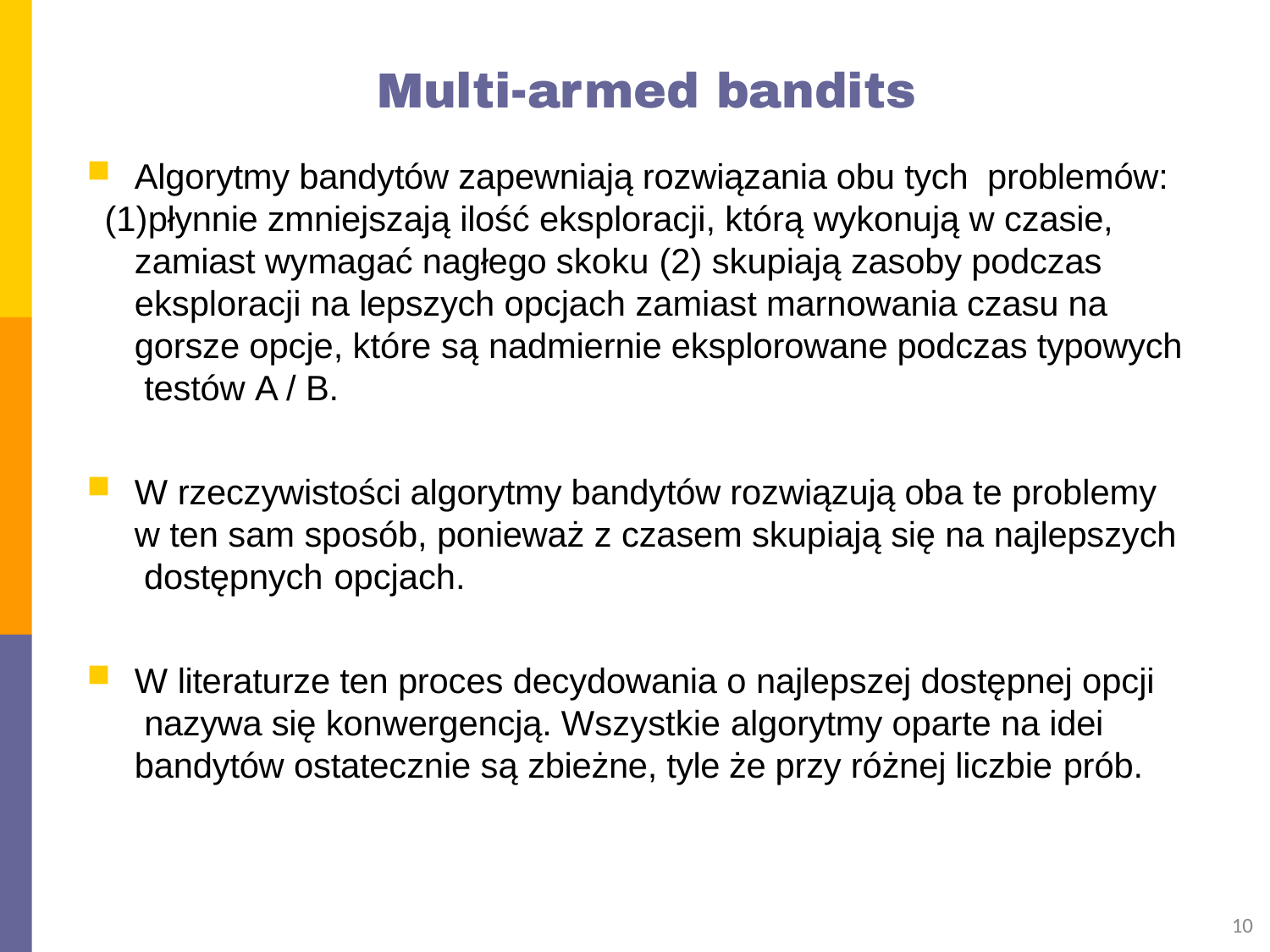

# Multi-armed bandits
Algorytmy bandytów zapewniają rozwiązania obu tych problemów:
płynnie zmniejszają ilość eksploracji, którą wykonują w czasie,  zamiast wymagać nagłego skoku (2) skupiają zasoby podczas  eksploracji na lepszych opcjach zamiast marnowania czasu na  gorsze opcje, które są nadmiernie eksplorowane podczas typowych  testów A / B.

W rzeczywistości algorytmy bandytów rozwiązują oba te problemy  w ten sam sposób, ponieważ z czasem skupiają się na najlepszych  dostępnych opcjach.

W literaturze ten proces decydowania o najlepszej dostępnej opcji  nazywa się konwergencją. Wszystkie algorytmy oparte na idei  bandytów ostatecznie są zbieżne, tyle że przy różnej liczbie prób.

10